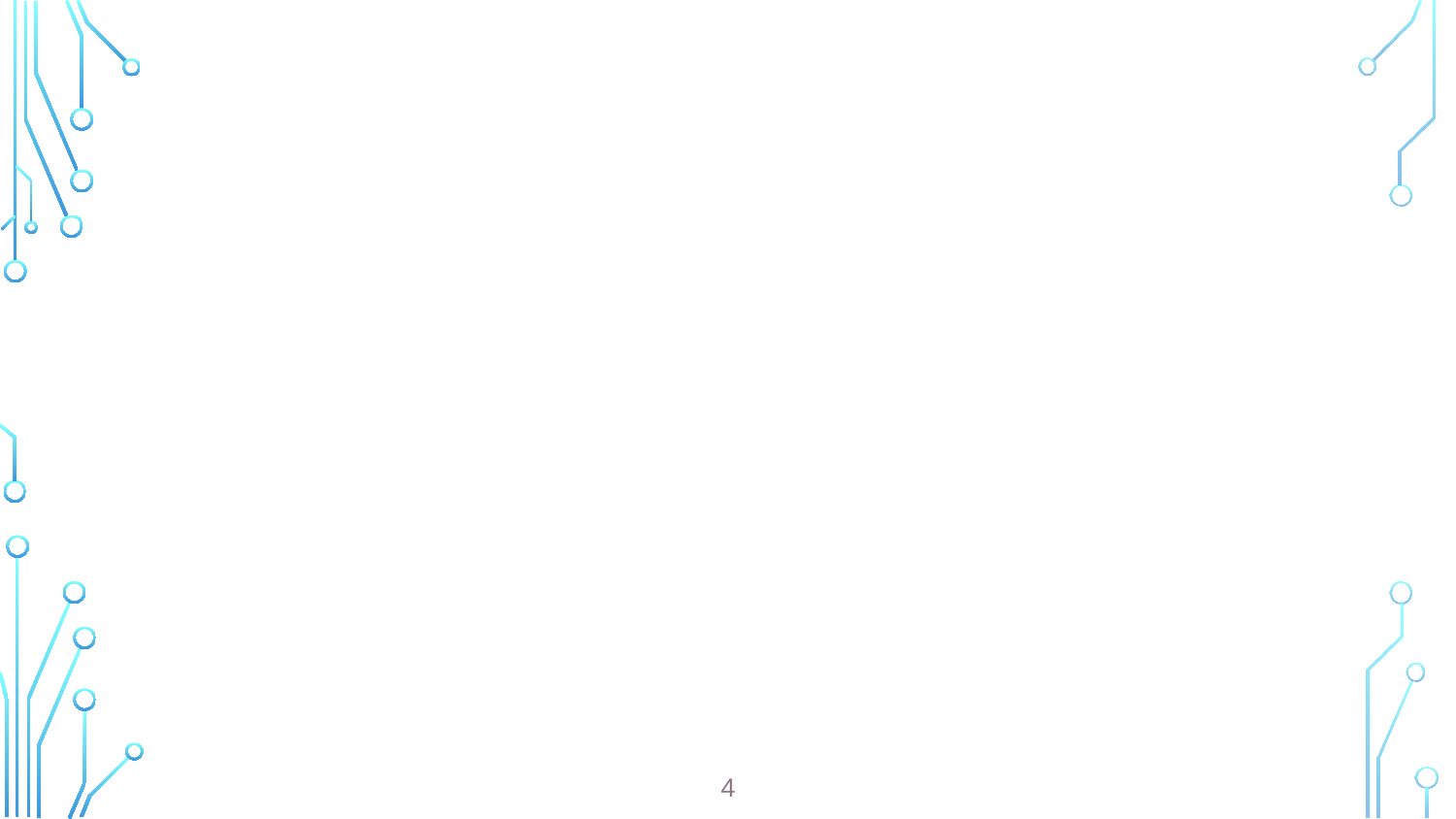

# ESQUEMA DE FUNCIONAMIENTO DE LA PROPUESTA
4